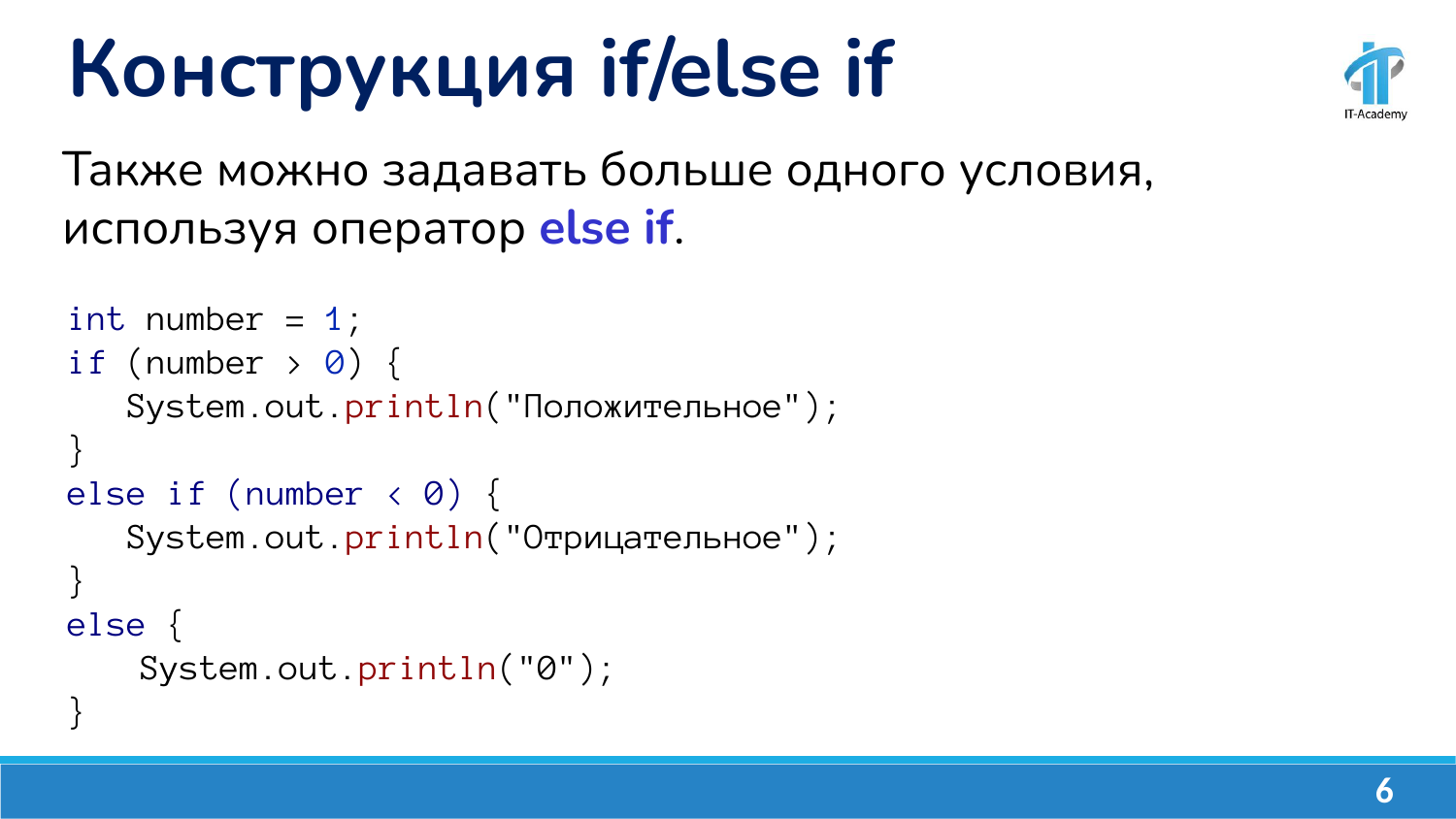

Конструкция if/else if
Также можно задавать больше одного условия, используя оператор else if.
int number = 1;
if (number > 0) {
   System.out.println("Положительное");
}
else if (number < 0) {
   System.out.println("Отрицательное");
}
else {
System.out.println("0");
}
6